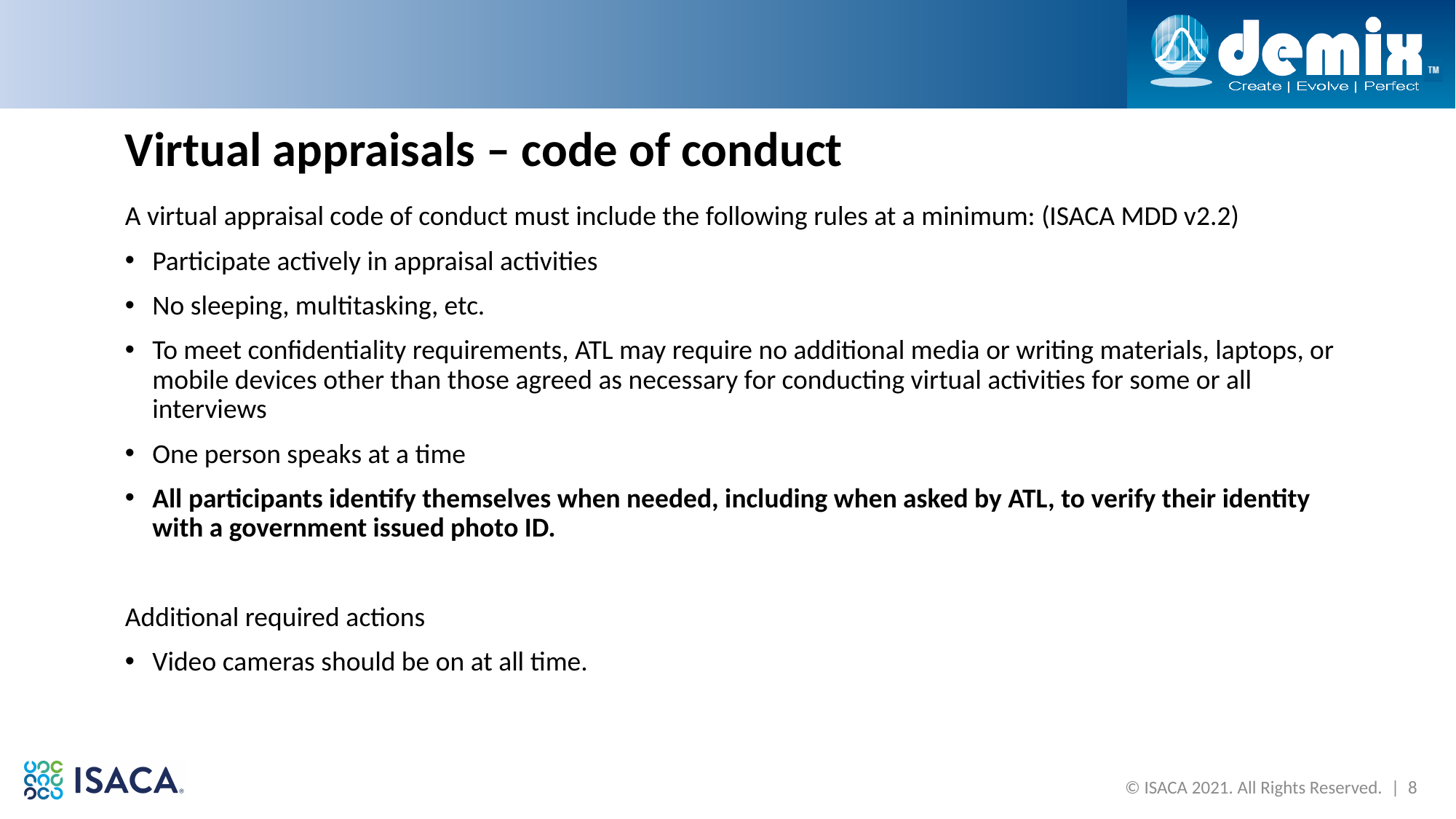

# Virtual appraisals – code of conduct
A virtual appraisal code of conduct must include the following rules at a minimum: (ISACA MDD v2.2)
Participate actively in appraisal activities
No sleeping, multitasking, etc.
To meet confidentiality requirements, ATL may require no additional media or writing materials, laptops, or mobile devices other than those agreed as necessary for conducting virtual activities for some or all interviews
One person speaks at a time
All participants identify themselves when needed, including when asked by ATL, to verify their identity with a government issued photo ID.

Additional required actions
Video cameras should be on at all time.